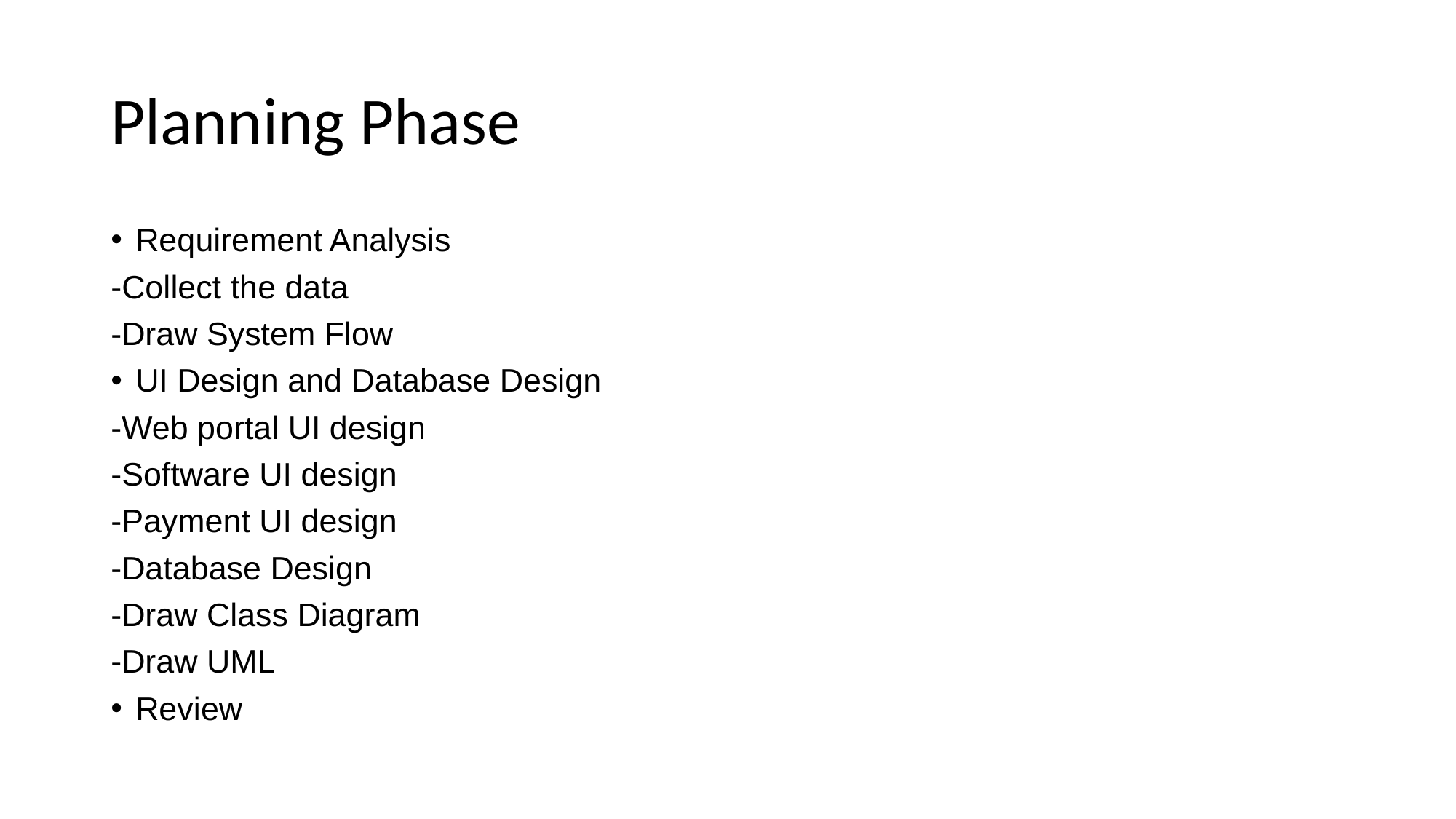

# Planning Phase
Requirement Analysis
-Collect the data
-Draw System Flow
UI Design and Database Design
-Web portal UI design
-Software UI design
-Payment UI design
-Database Design
-Draw Class Diagram
-Draw UML
Review